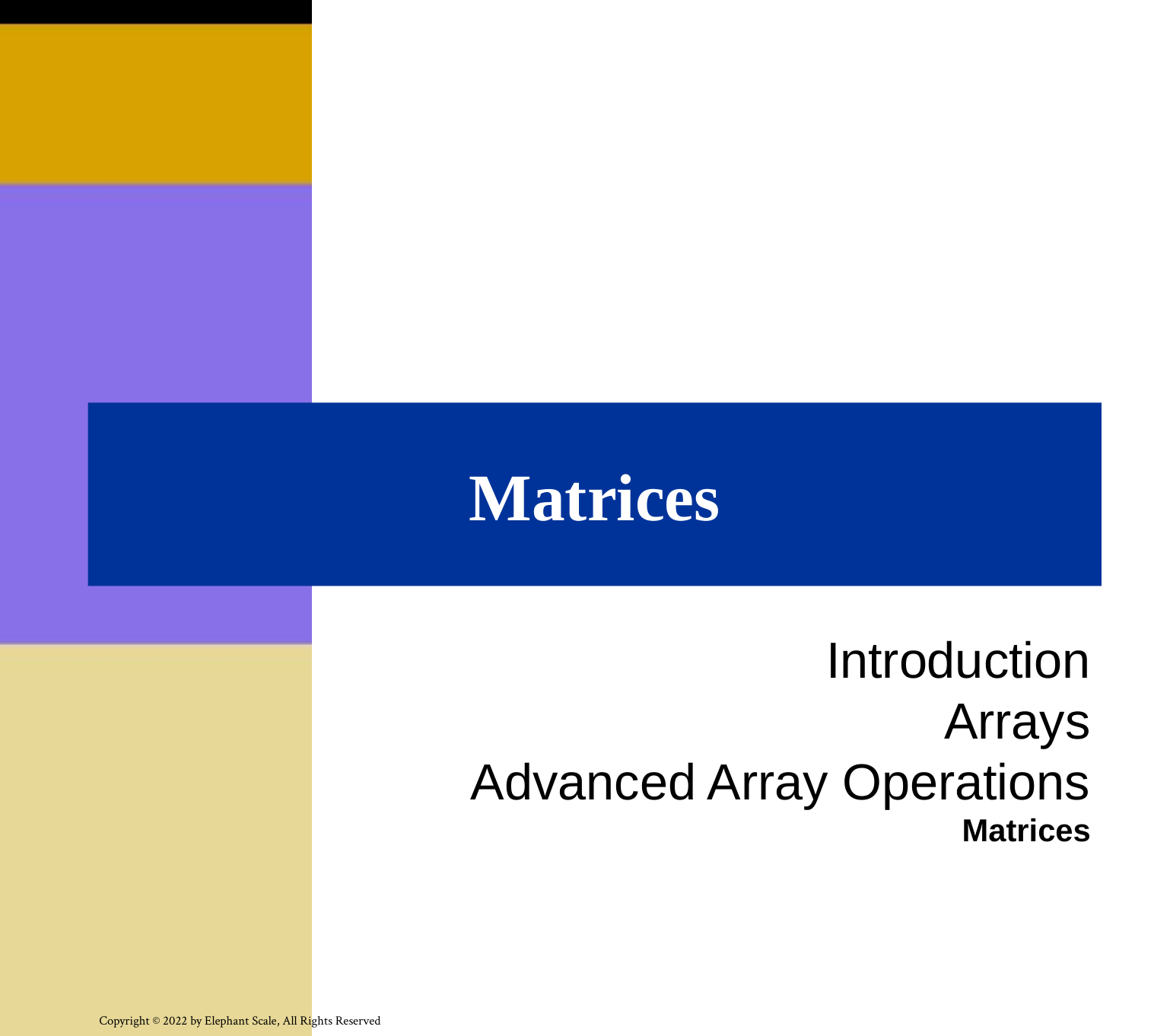

# Matrices
Introduction
Arrays
Advanced Array Operations
Matrices
Copyright © 2022 by Elephant Scale, All Rights Reserved